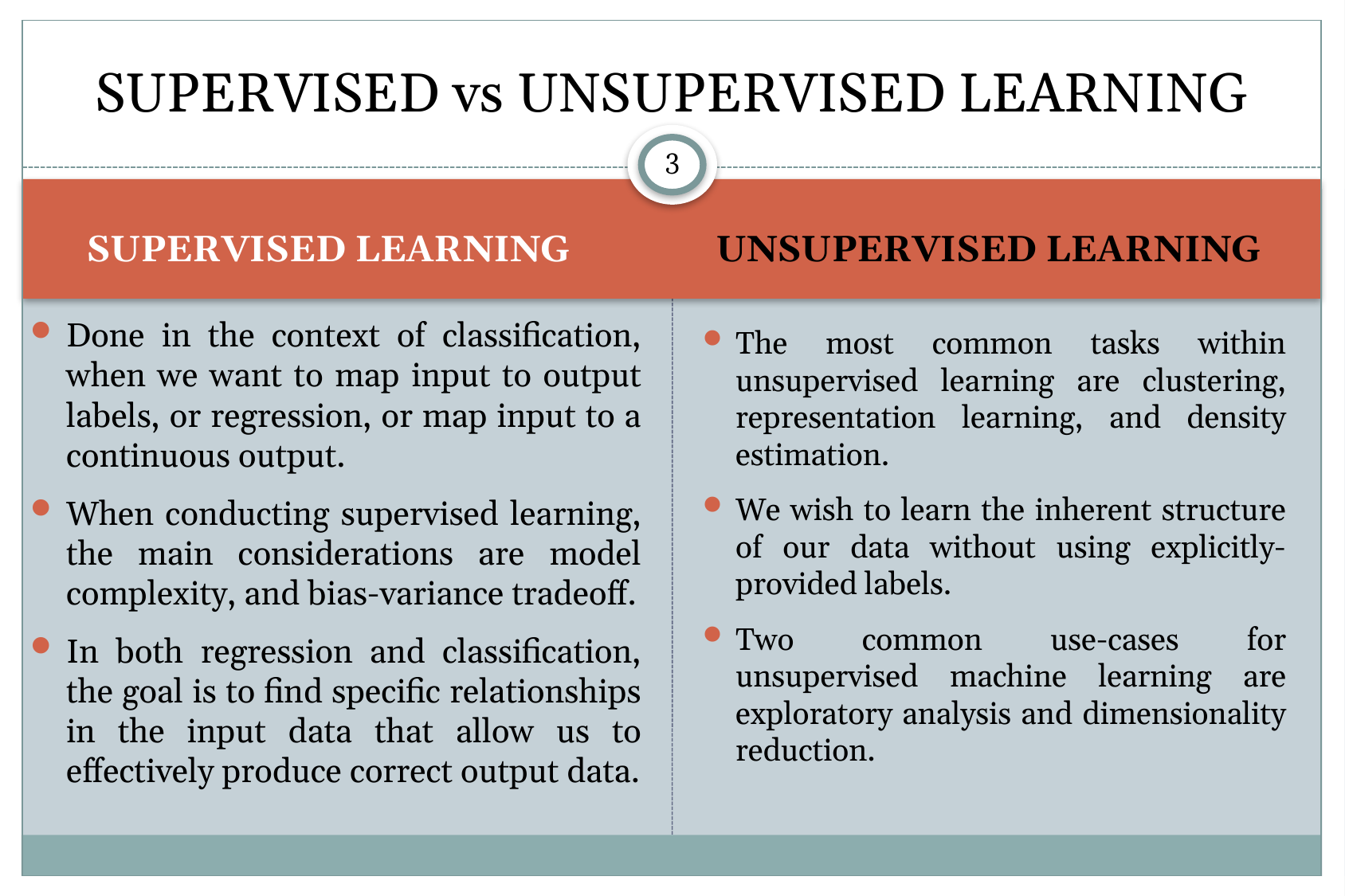

# SUPERVISED vs UNSUPERVISED LEARNING
3
SUPERVISED LEARNING
UNSUPERVISED LEARNING
Done in the context of classification, when we want to map input to output labels, or regression, or map input to a continuous output.

When conducting supervised learning, the main considerations are model complexity, and bias-variance tradeoff.

In both regression and classification, the goal is to find specific relationships in the input data that allow us to effectively produce correct output data.
The most common tasks within unsupervised learning are clustering, representation learning, and density estimation.

We wish to learn the inherent structure of our data without using explicitly-provided labels.

Two common use-cases for unsupervised machine learning are exploratory analysis and dimensionality reduction.